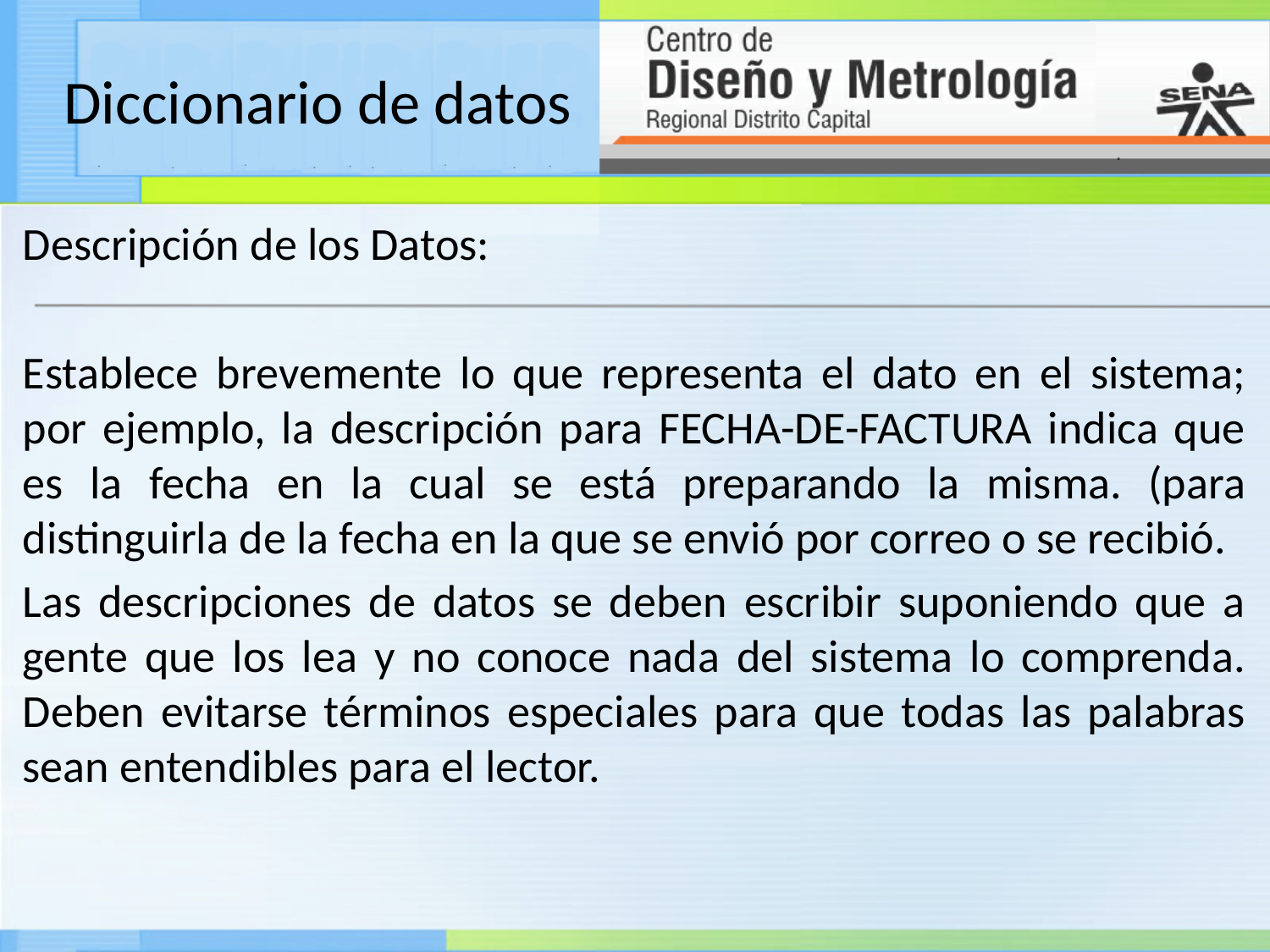

# Diccionario de datos
Descripción de los Datos:

Establece brevemente lo que representa el dato en el sistema; por ejemplo, la descripción para FECHA-DE-FACTURA indica que es la fecha en la cual se está preparando la misma. (para distinguirla de la fecha en la que se envió por correo o se recibió.
Las descripciones de datos se deben escribir suponiendo que a gente que los lea y no conoce nada del sistema lo comprenda. Deben evitarse términos especiales para que todas las palabras sean entendibles para el lector.